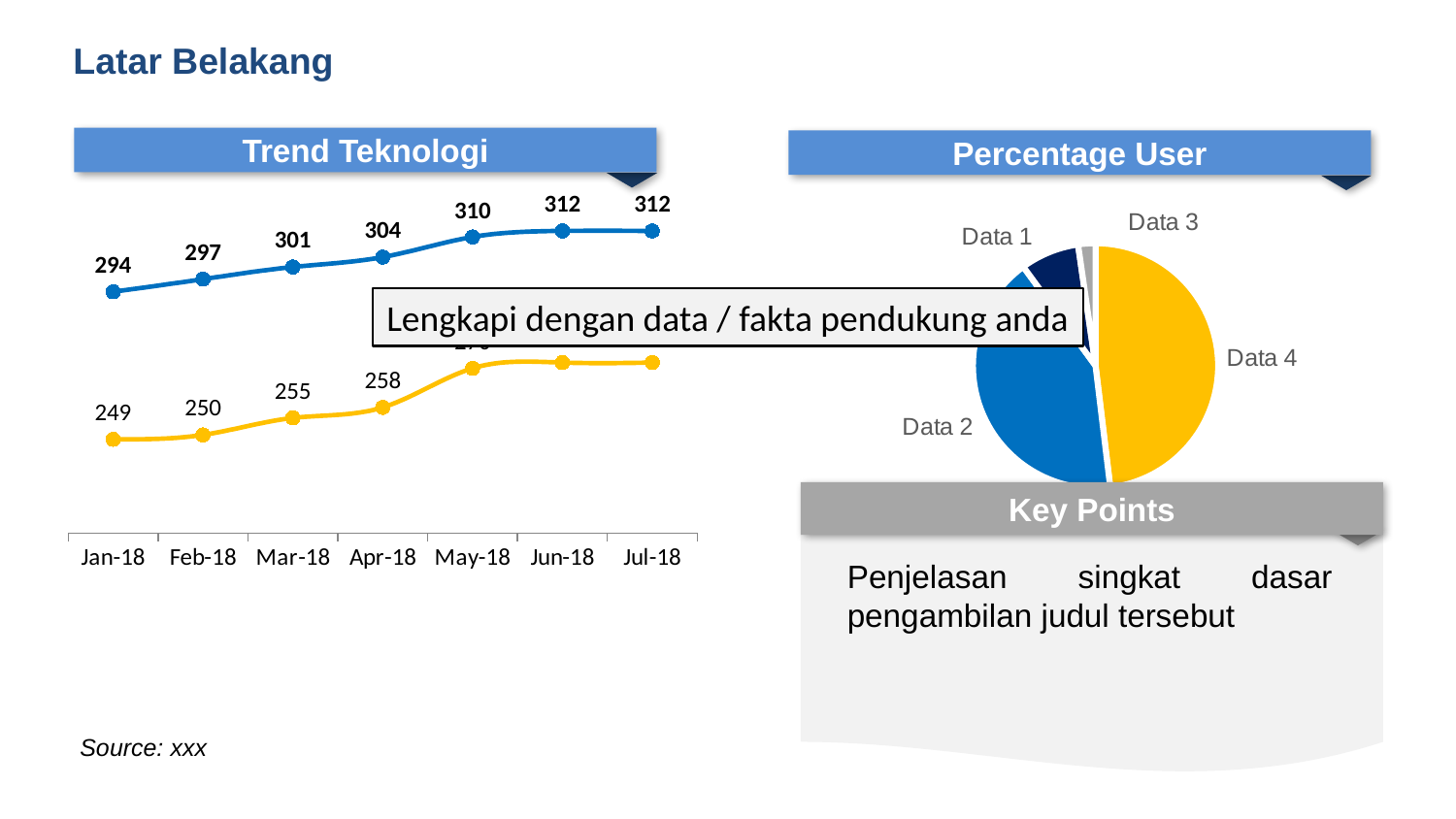

Latar Belakang
Trend Teknologi
Percentage User

### Chart

| Category | Bank Pemerintah dan Bank Pembangunan Daerah | Bank Swasta Nasional |
|---|---|---|
| 43118 | 293.58727849513485 | 248.59880149194998 |
| 43149 | 297.430769220391 | 249.9568189035332 |
| 43177 | 301.1383577636208 | 255.1316545895919 |
| 43220 | 304.158532832205 | 258.34890627076317 |
| 43251 | 310.29725971397585 | 270.2560271084928 |
| 43281 | 312.14025440999495 | 271.99944523664703 |
| 43311 | 312.14025440999495 | 271.99944523664703 |

### Chart

| Category |  |
|---|---|
| Bank Pemerintah dan Bank Pembangunan Daerah | 0.4807704915750246 |
| Bank Swasta Nasional | 0.41894406487793734 |
| Bank Asing dan Campuran | 0.07746158799758944 |
| Bank Perkreditan Rakyat | 0.022823855549449126 |
Lengkapi dengan data / fakta pendukung anda
Key Points

Penjelasan singkat dasar pengambilan judul tersebut
Source: xxx